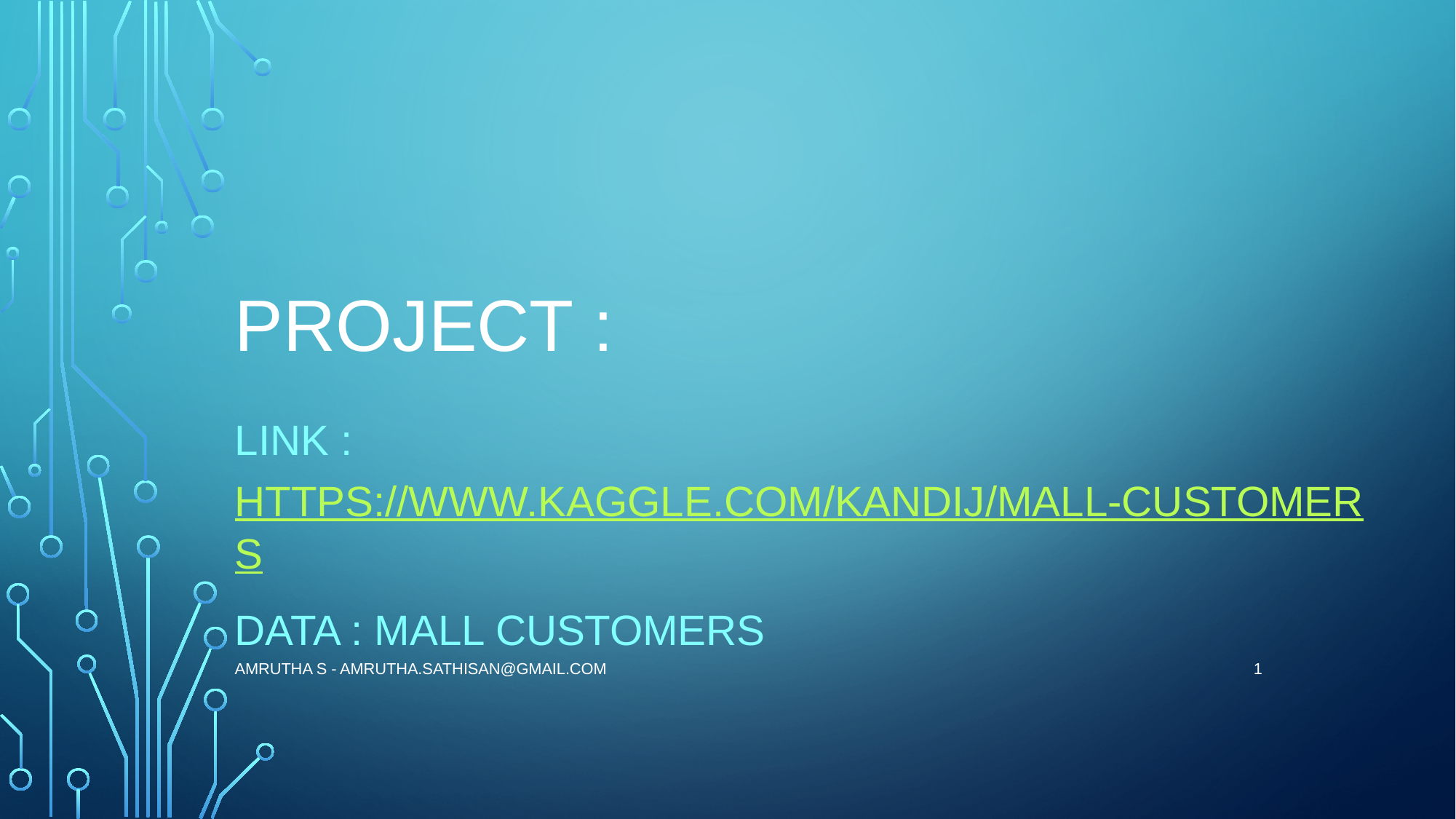

# PROJECT :
LINK : https://www.kaggle.com/kandij/mall-customers
DATA : Mall Customers
1
Amrutha S - amrutha.sathisan@gmail.com